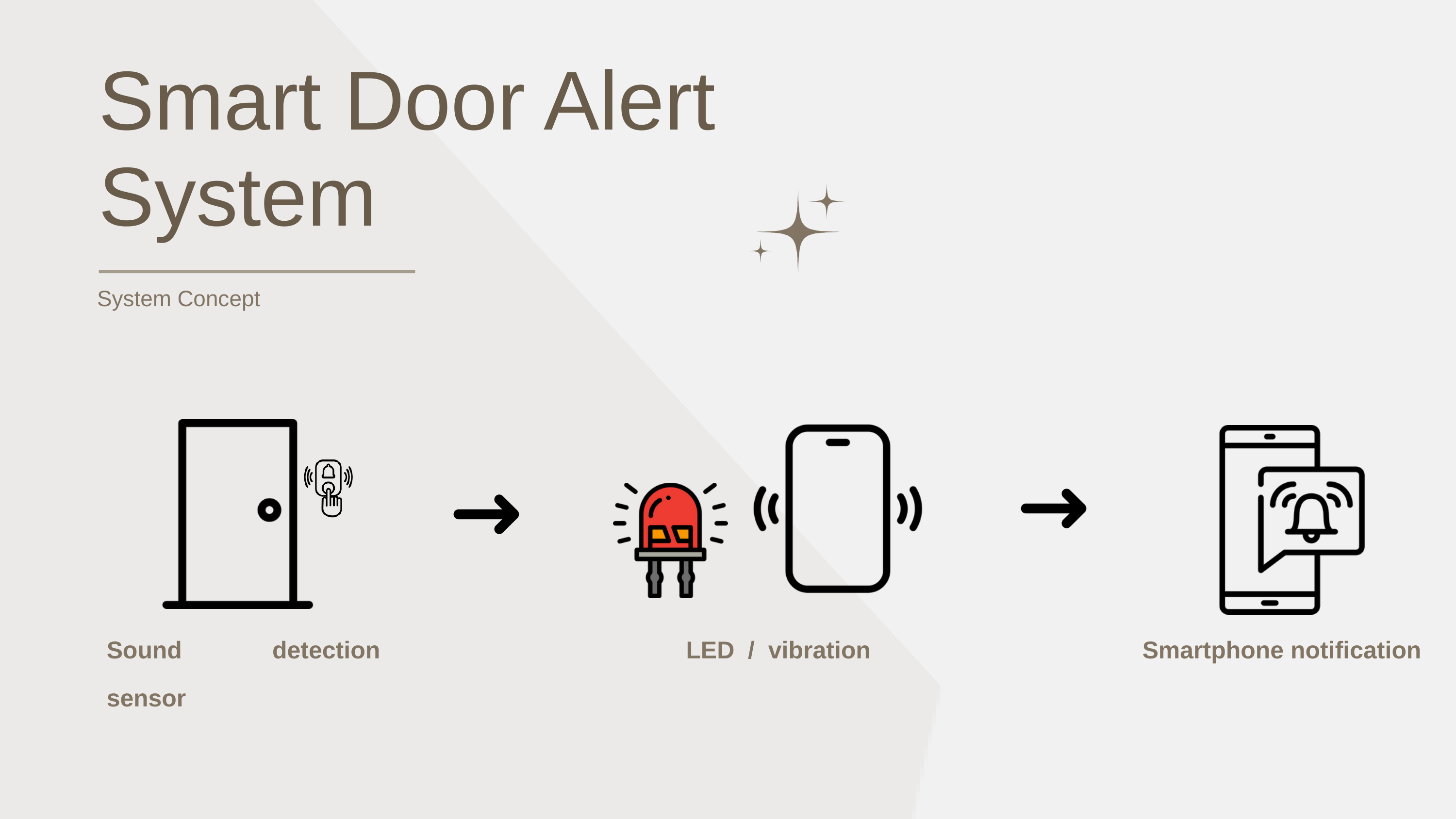

Smart Door Alert System

System Concept

Sound detection sensor
LED  /  vibration
Smartphone notification